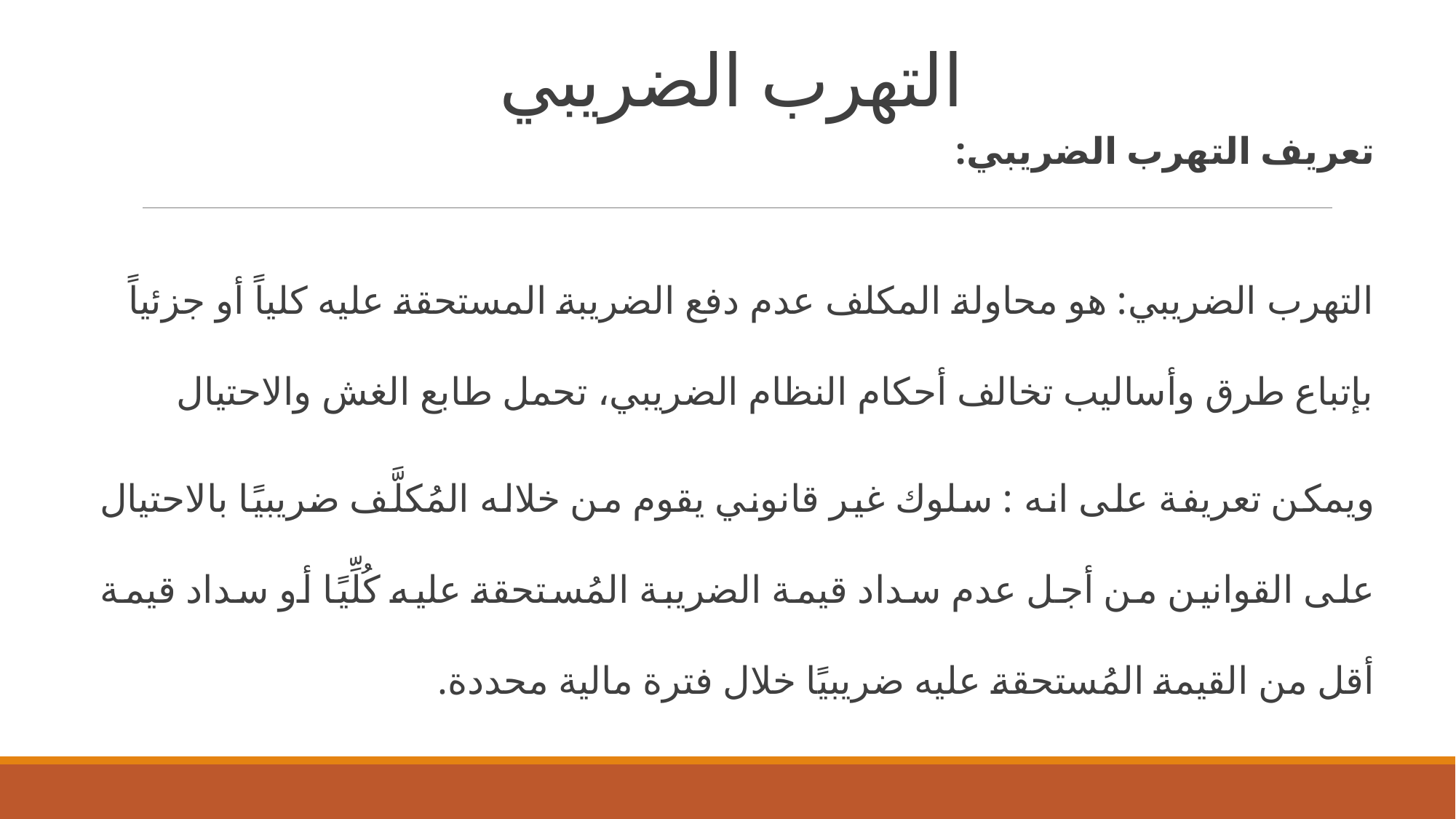

# التهرب الضريبي
تعريف التهرب الضريبي:

التهرب الضريبي: هو محاولة المكلف عدم دفع الضريبة المستحقة عليه كلياً أو جزئياً بإتباع طرق وأساليب تخالف أحكام النظام الضريبي، تحمل طابع الغش والاحتيال
ويمكن تعريفة على انه : سلوك غير قانوني يقوم من خلاله المُكلَّف ضريبيًا بالاحتيال على القوانين من أجل عدم سداد قيمة الضريبة المُستحقة عليه كُلِّيًا أو سداد قيمة أقل من القيمة المُستحقة عليه ضريبيًا خلال فترة مالية محددة.